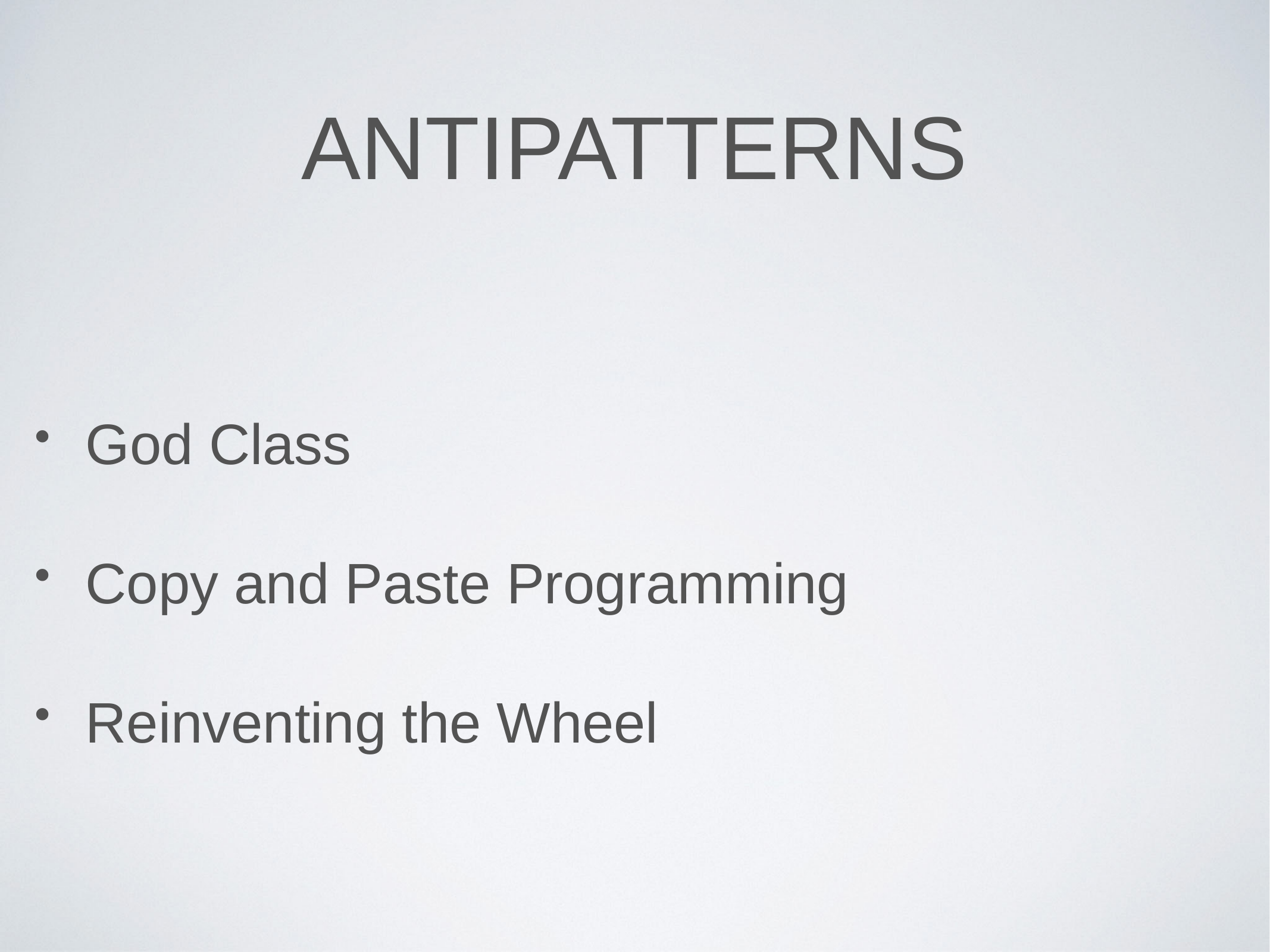

# Antipatterns
God Class
Copy and Paste Programming
Reinventing the Wheel